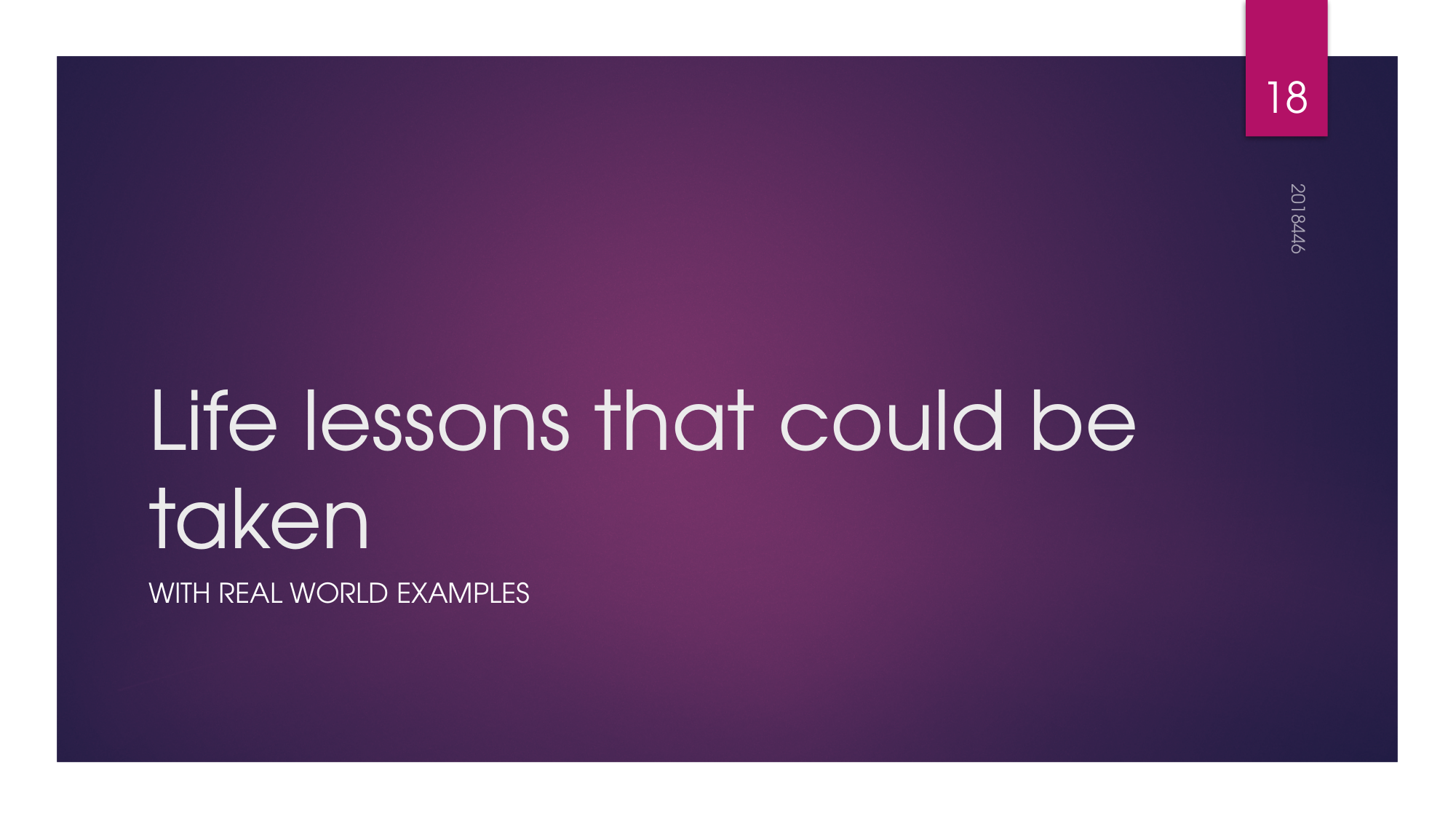

18
# Life lessons that could be taken
2018446
With real world examples